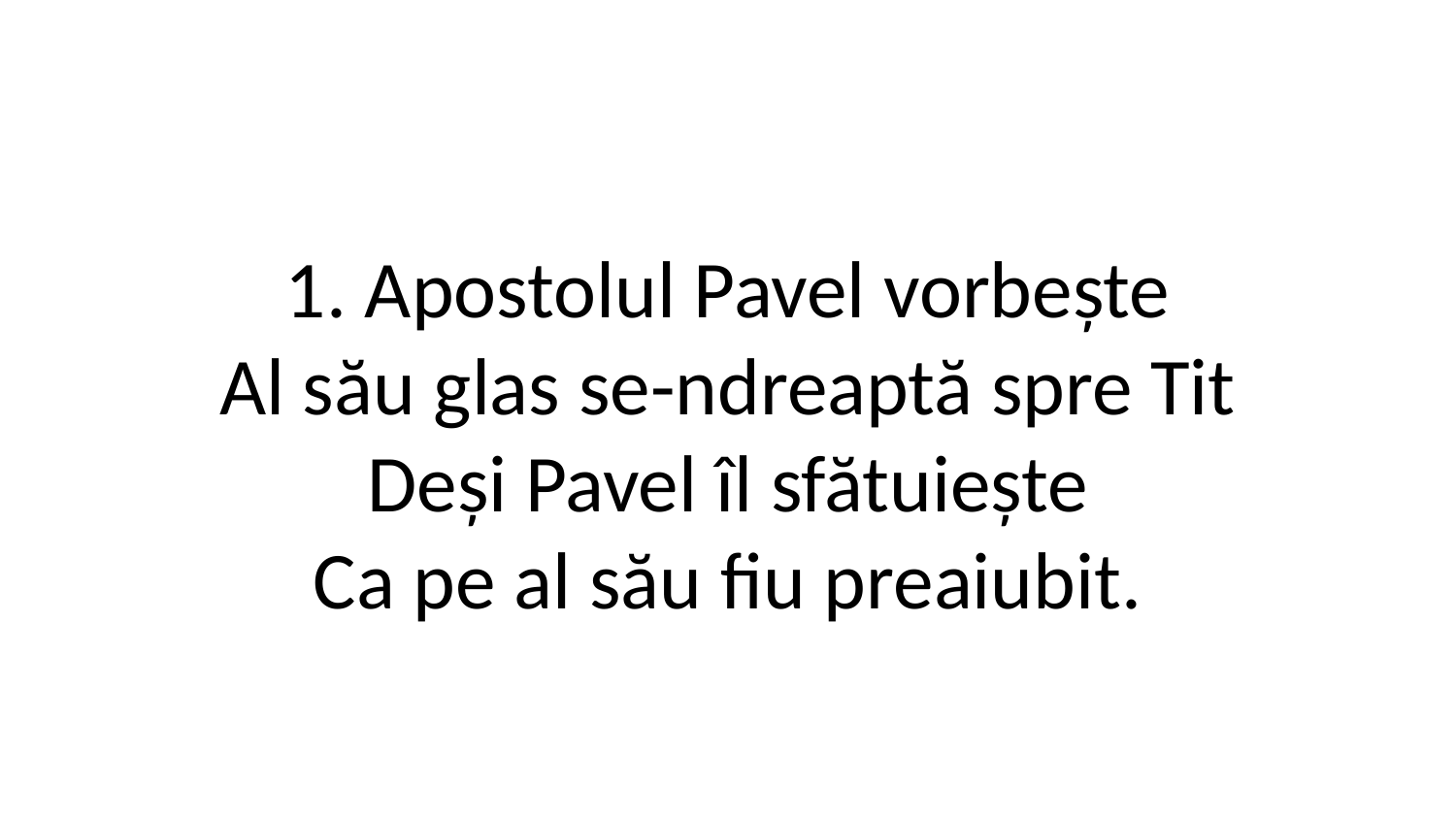

1. Apostolul Pavel vorbește
Al său glas se-ndreaptă spre Tit
Deși Pavel îl sfătuiește
Ca pe al său fiu preaiubit.